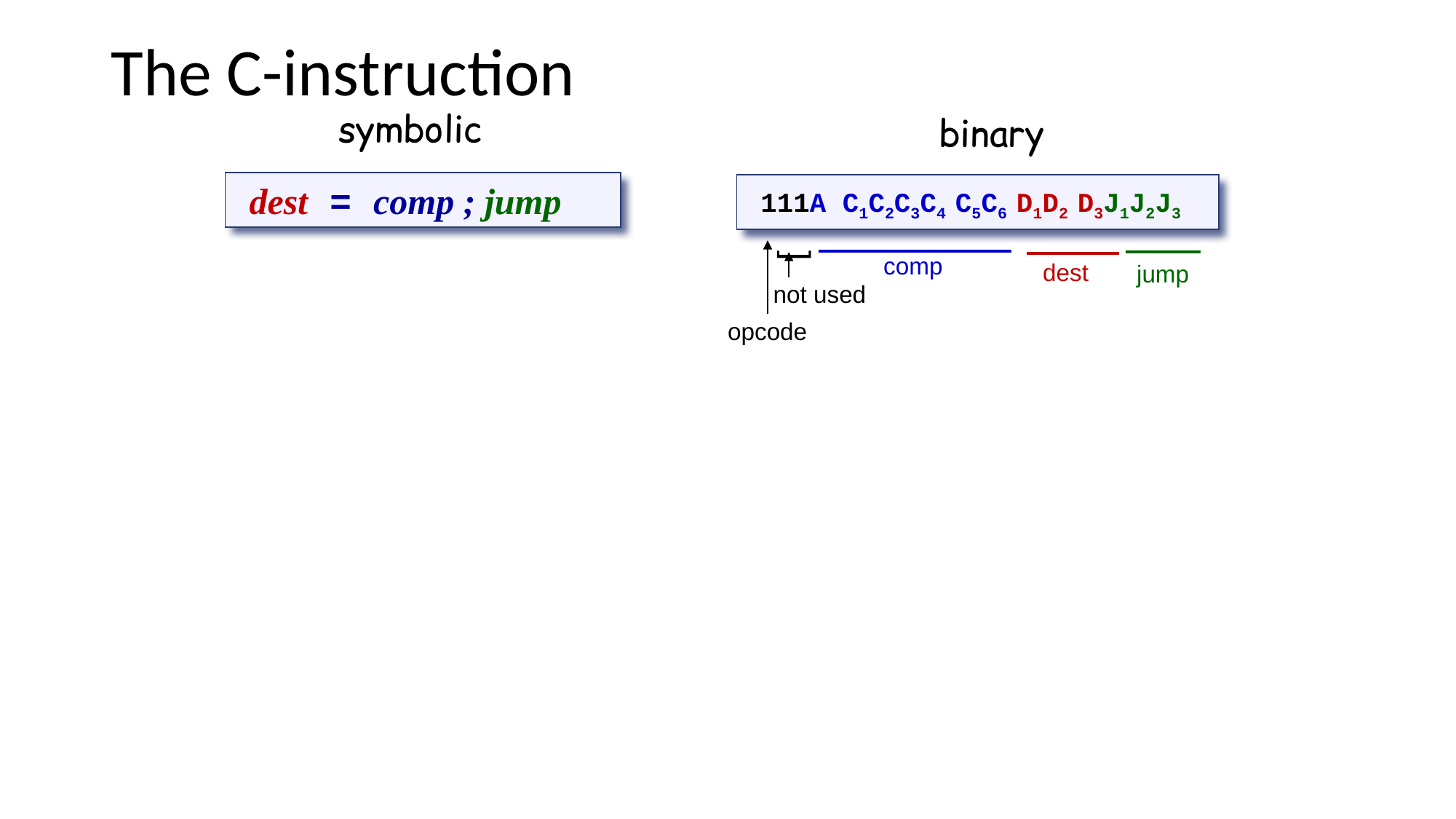

# The C-instruction
symbolic

binary

dest = comp ; jump
111A C1C2C3C4 C5C6 D1D2 D3J1J2J3
opcode
]
not used
comp
dest
jump